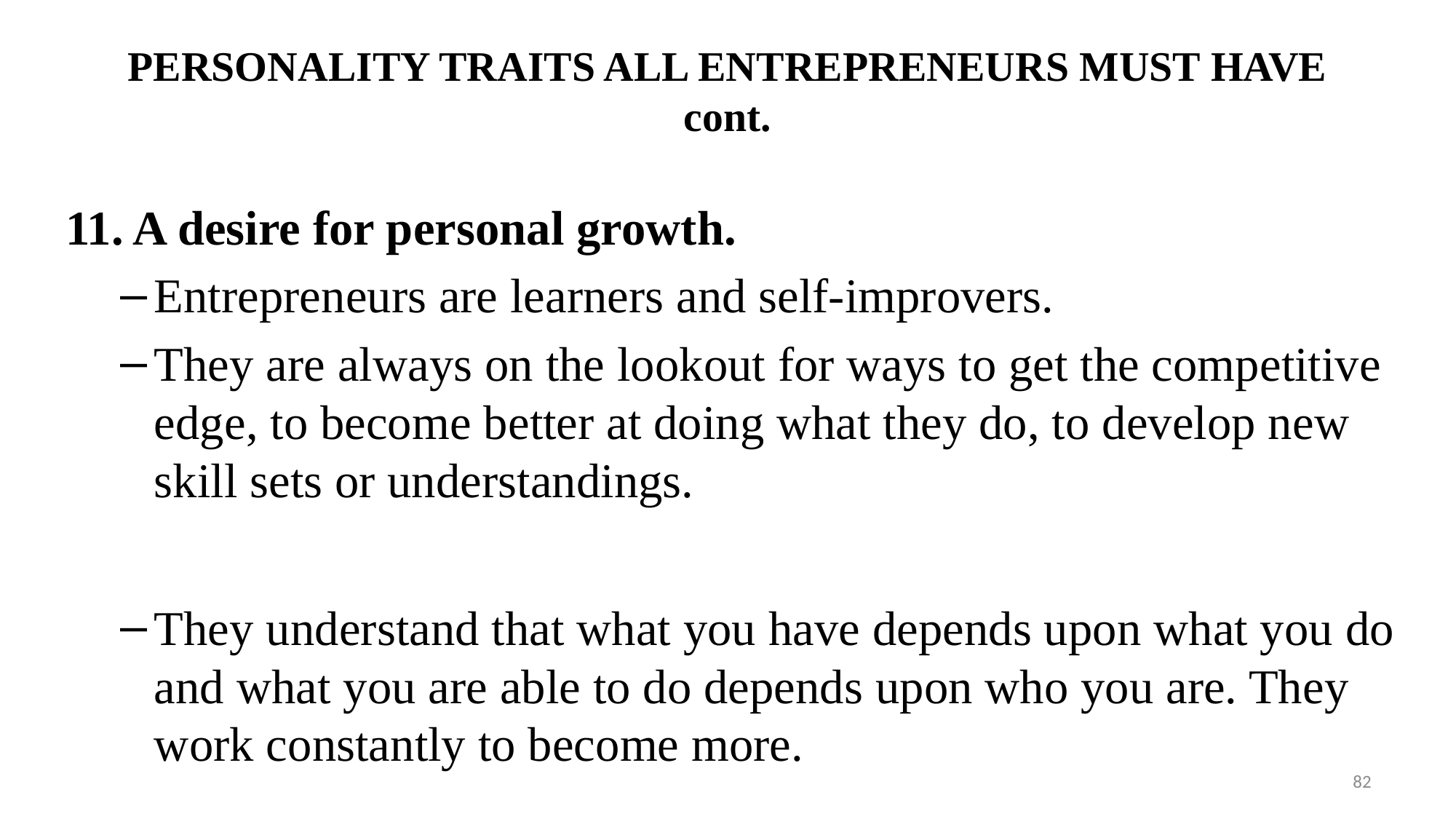

# PERSONALITY TRAITS ALL ENTREPRENEURS MUST HAVE cont.
11. A desire for personal growth.
Entrepreneurs are learners and self-improvers.
They are always on the lookout for ways to get the competitive edge, to become better at doing what they do, to develop new skill sets or understandings.

They understand that what you have depends upon what you do and what you are able to do depends upon who you are. They work constantly to become more.
82